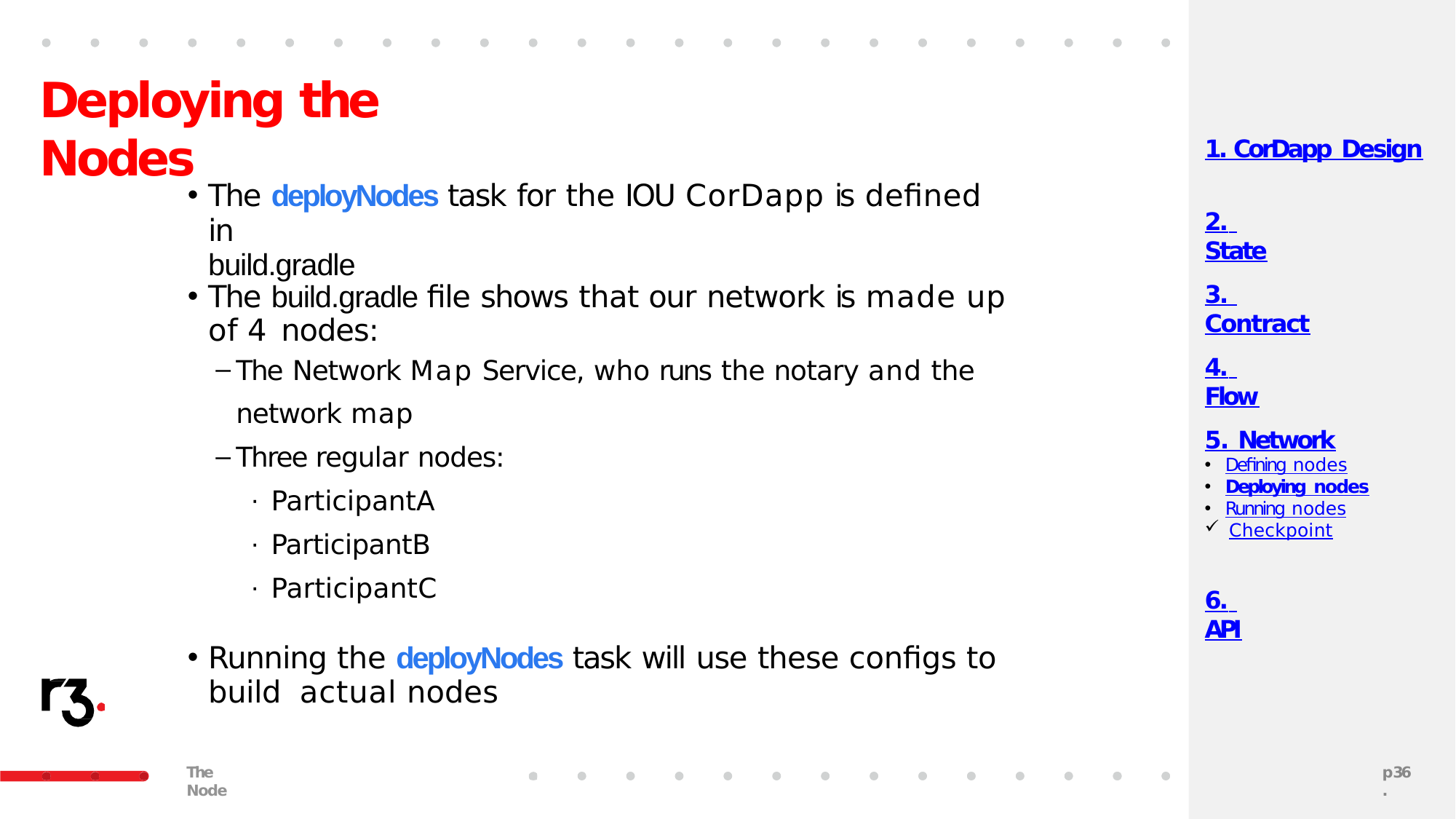

# Deploying the Nodes
1. CorDapp Design
The deployNodes task for the IOU CorDapp is defined in
build.gradle
2. State
The build.gradle file shows that our network is made up of 4  nodes:
The Network Map Service, who runs the notary and the
network map
Three regular nodes:
ParticipantA
ParticipantB
ParticipantC

Running the deployNodes task will use these configs to build  actual nodes
3. Contract
4. Flow
5. Network
Defining nodes
Deploying nodes
Running nodes
Checkpoint
6. API
The Node
p36.